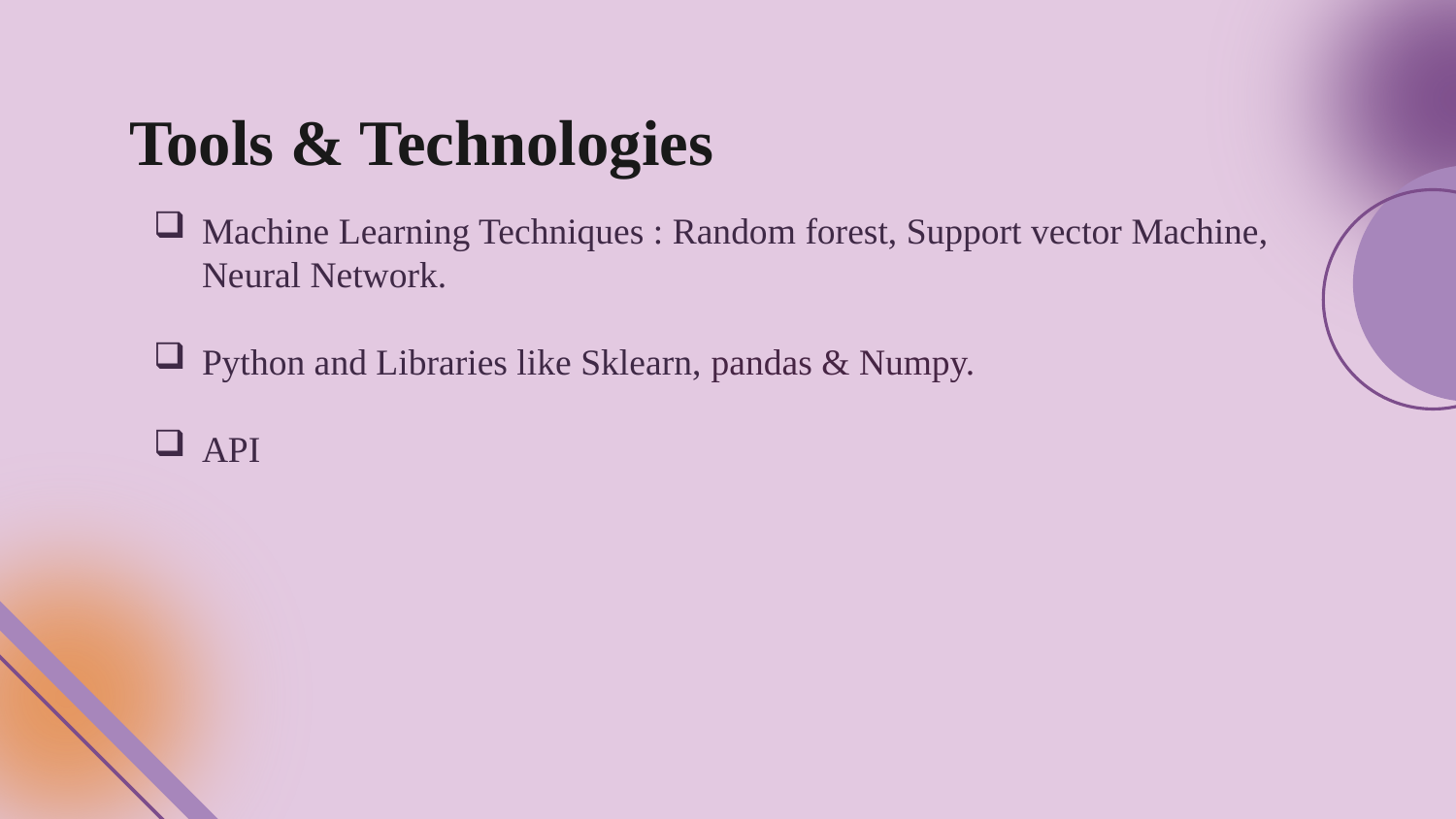

# Tools & Technologies
Machine Learning Techniques : Random forest, Support vector Machine, Neural Network.

Python and Libraries like Sklearn, pandas & Numpy.

API